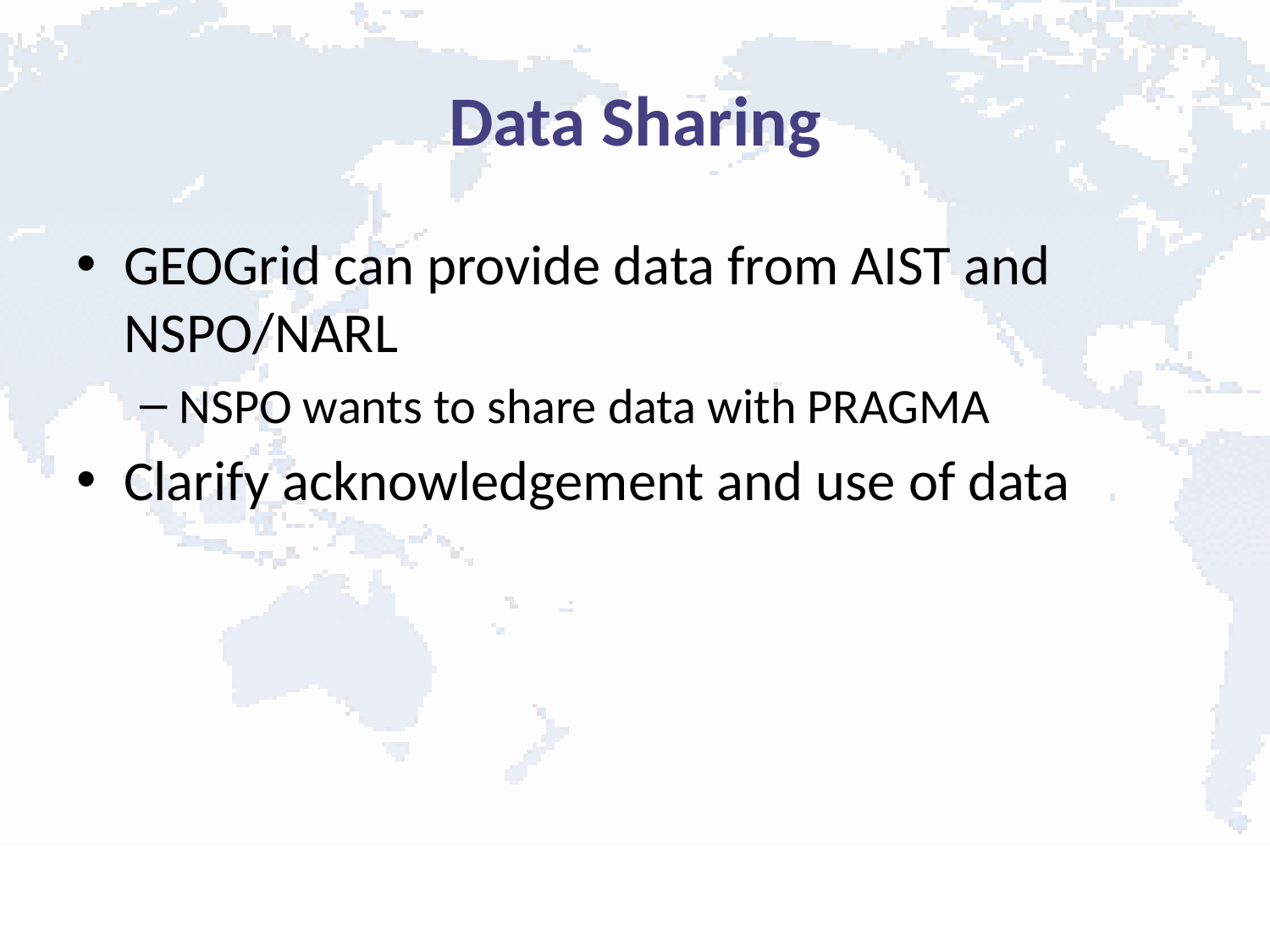

# Data Sharing
GEOGrid can provide data from AIST and NSPO/NARL
NSPO wants to share data with PRAGMA
Clarify acknowledgement and use of data